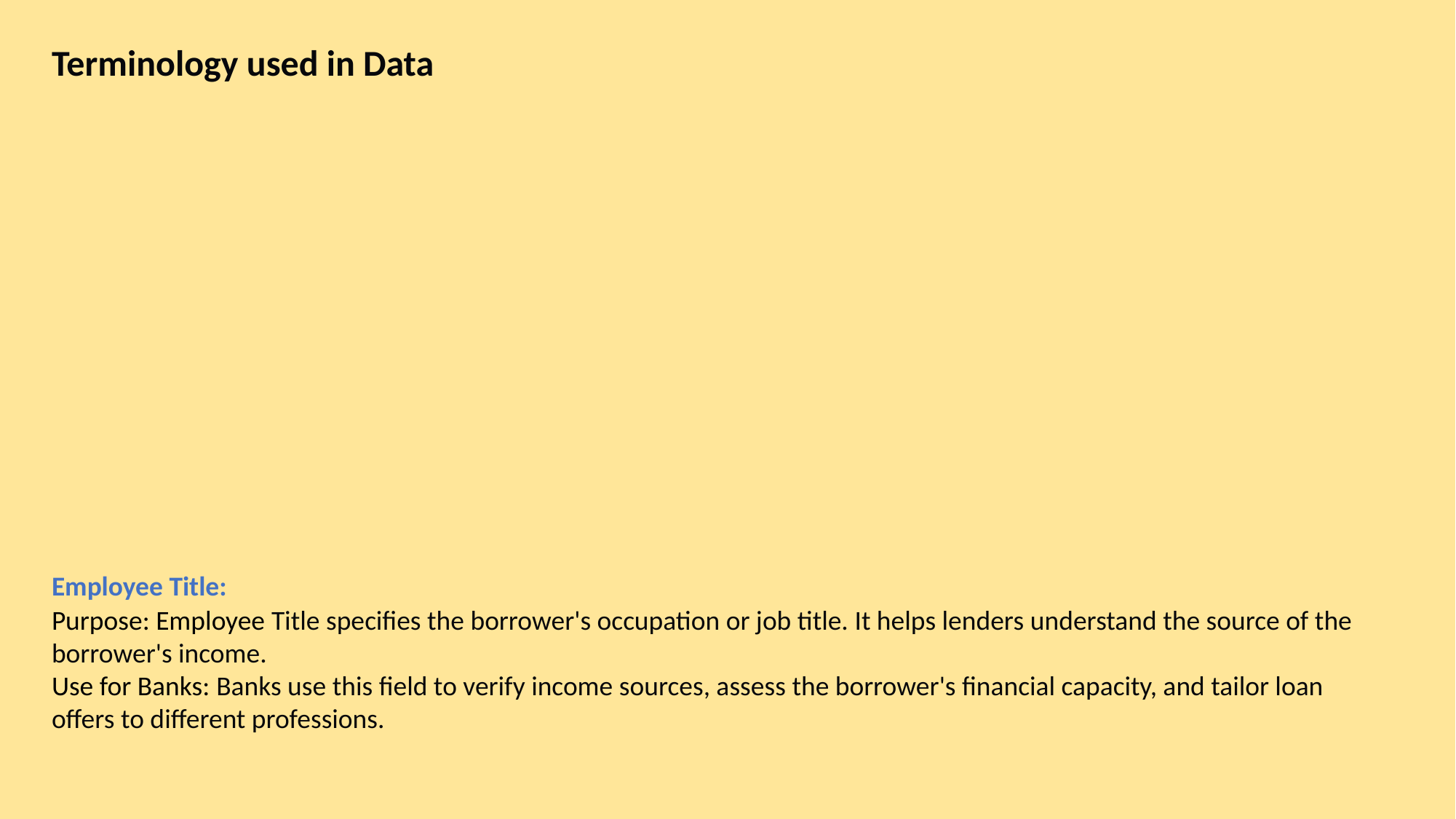

Terminology used in Data

Loan ID:

Purpose: Loan ID is a unique identifier assigned to each loan application or loan account. It serves as a Primary key for

tracking and managing individual loans.

Use for Banks: Banks use Loan IDs to efficiently manage and track loans throughout their lifecycle. It aids in organizing

loan records, monitoring repayments, and addressing customer inquiries.

Address State:

Purpose: Address State indicates the borrower's location. It helps in assessing regional risk factors, compliance with

state regulations, and estimating default probabilities.

Use for Banks: Banks use this information to identify regional trends in loan demand, adjust marketing strategies,Manage

risk portfolios based on geographic regions.

Employee Length:

Purpose: Employee Length provides insights into the borrower's employment stability. Longer employment durations may

indicate greater job security.

Use for Banks: Banks consider employment length when assessing a borrower's ability to repay. Stable employment often

translates to a lower default risk.
Employee Title:
Purpose: Employee Title specifies the borrower's occupation or job title. It helps lenders understand the source of the
borrower's income.
Use for Banks: Banks use this field to verify income sources, assess the borrower's financial capacity, and tailor loan
offers to different professions.